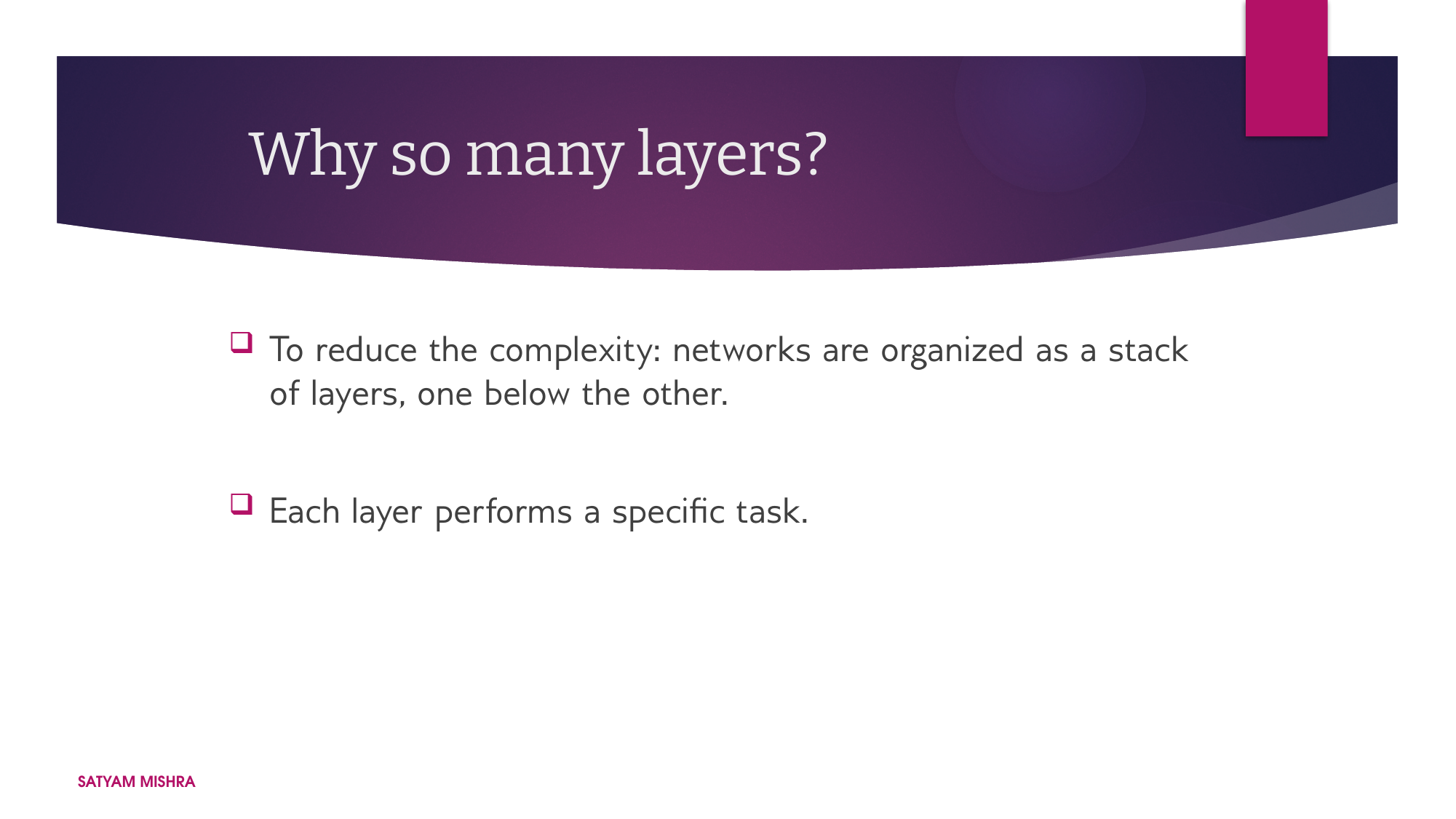

# Why so many layers?
To reduce the complexity: networks are organized as a stack of layers, one below the other.

Each layer performs a specific task.
SATYAM MISHRA